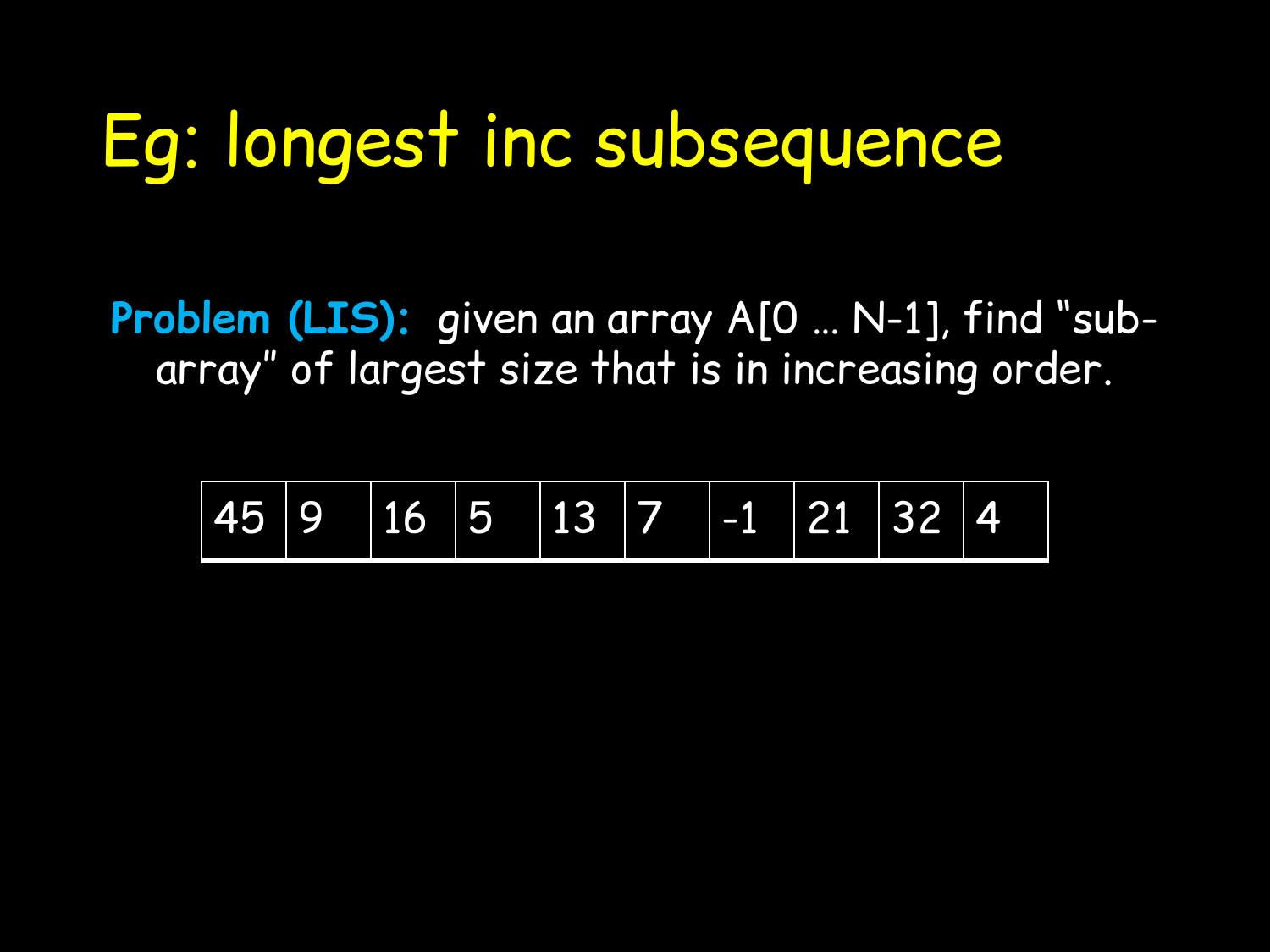

# Eg: longest inc subsequence
Problem (LIS):  given an array A[0 … N-1], find “sub-array” of largest size that is in increasing order.
| 45 | 9 | 16 | 5 | 13 | 7 | -1 | 21 | 32 | 4 |
| --- | --- | --- | --- | --- | --- | --- | --- | --- | --- |